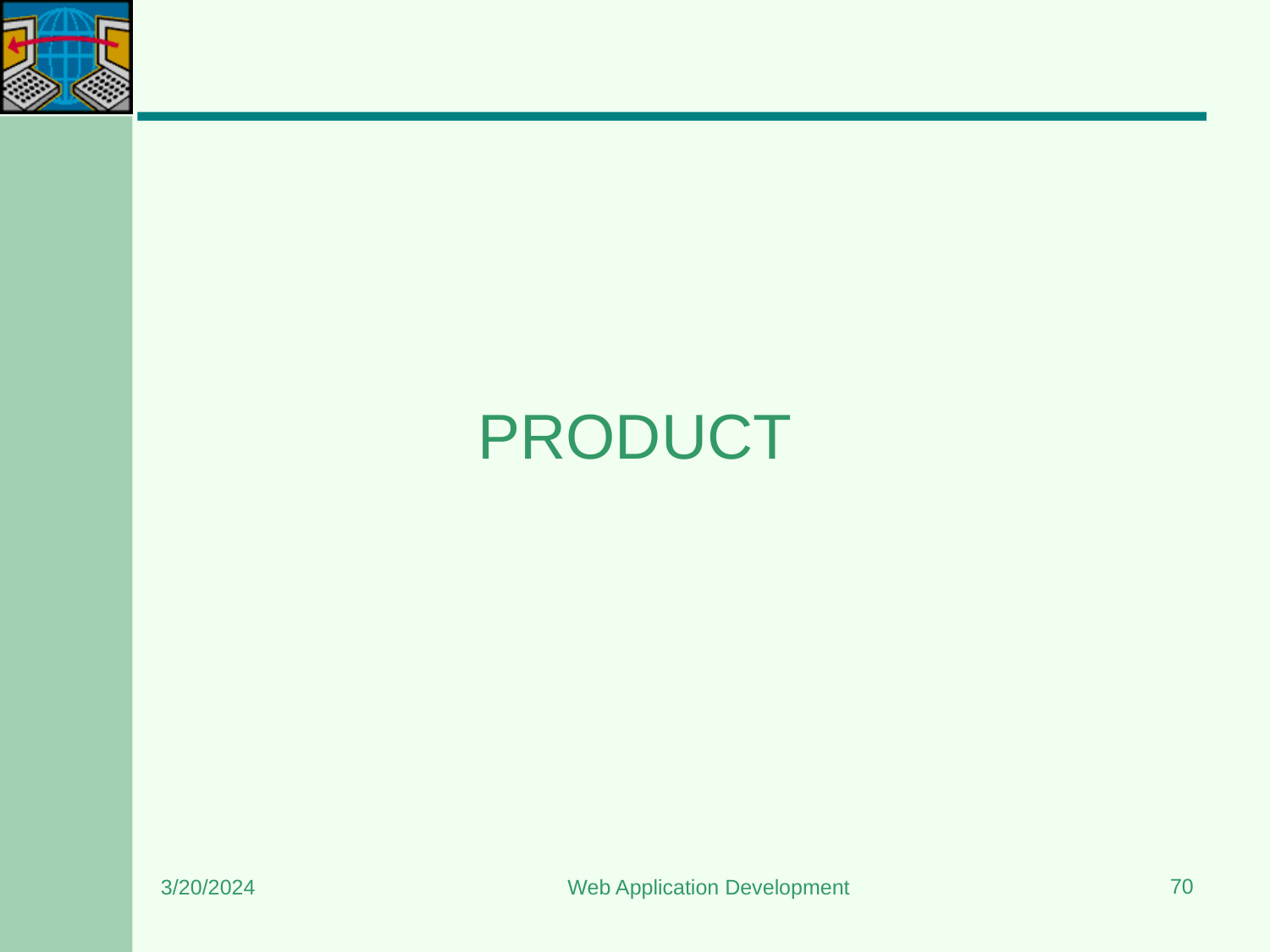

# PRODUCT
70
3/20/2024
Web Application Development